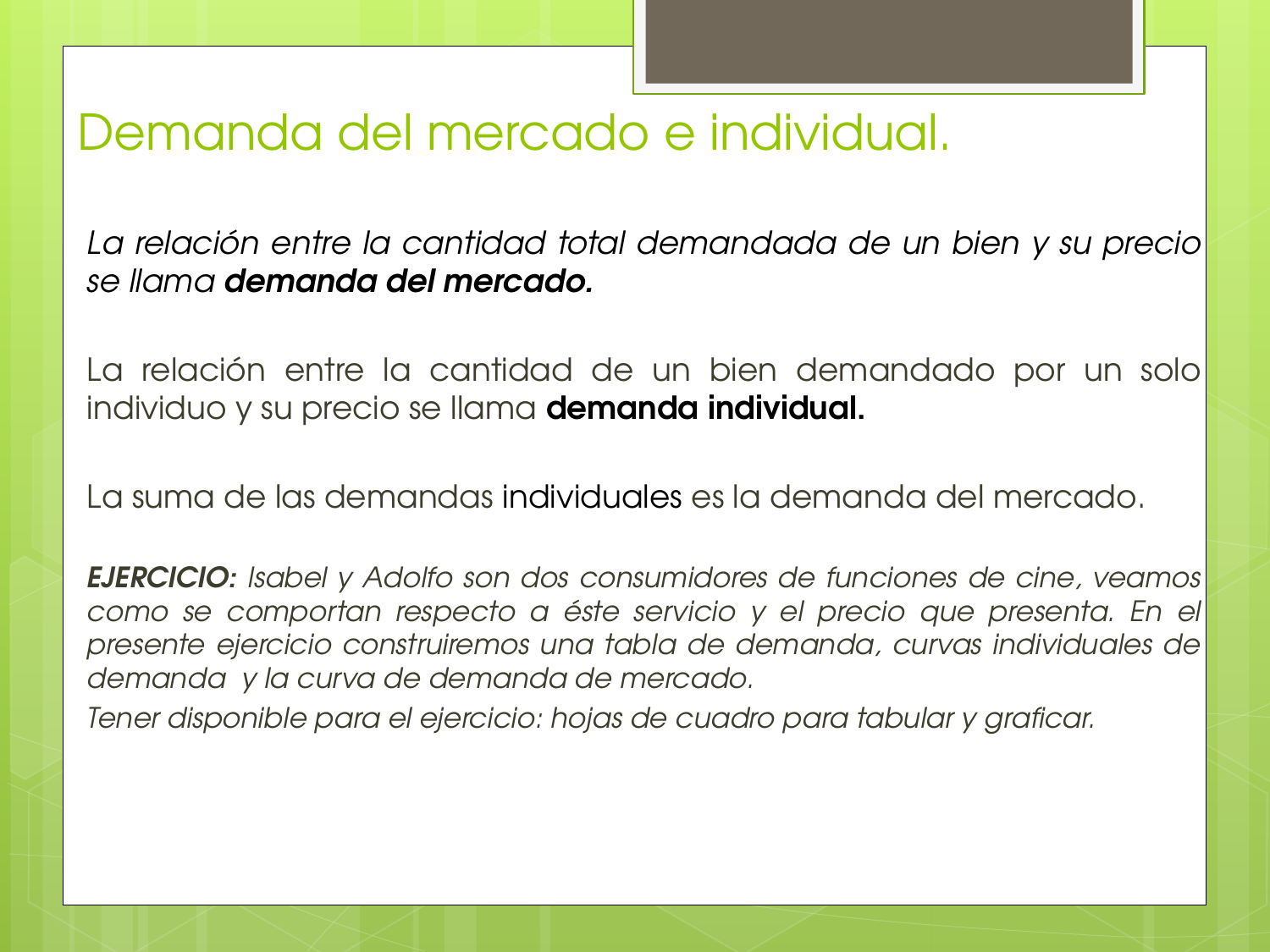

# Demanda del mercado e individual.
La relación entre la cantidad total demandada de un bien y su precio se llama demanda del mercado.

La relación entre la cantidad de un bien demandado por un solo individuo y su precio se llama demanda individual.

La suma de las demandas individuales es la demanda del mercado.

EJERCICIO: Isabel y Adolfo son dos consumidores de funciones de cine, veamos como se comportan respecto a éste servicio y el precio que presenta. En el presente ejercicio construiremos una tabla de demanda, curvas individuales de demanda  y la curva de demanda de mercado.
Tener disponible para el ejercicio: hojas de cuadro para tabular y graficar.